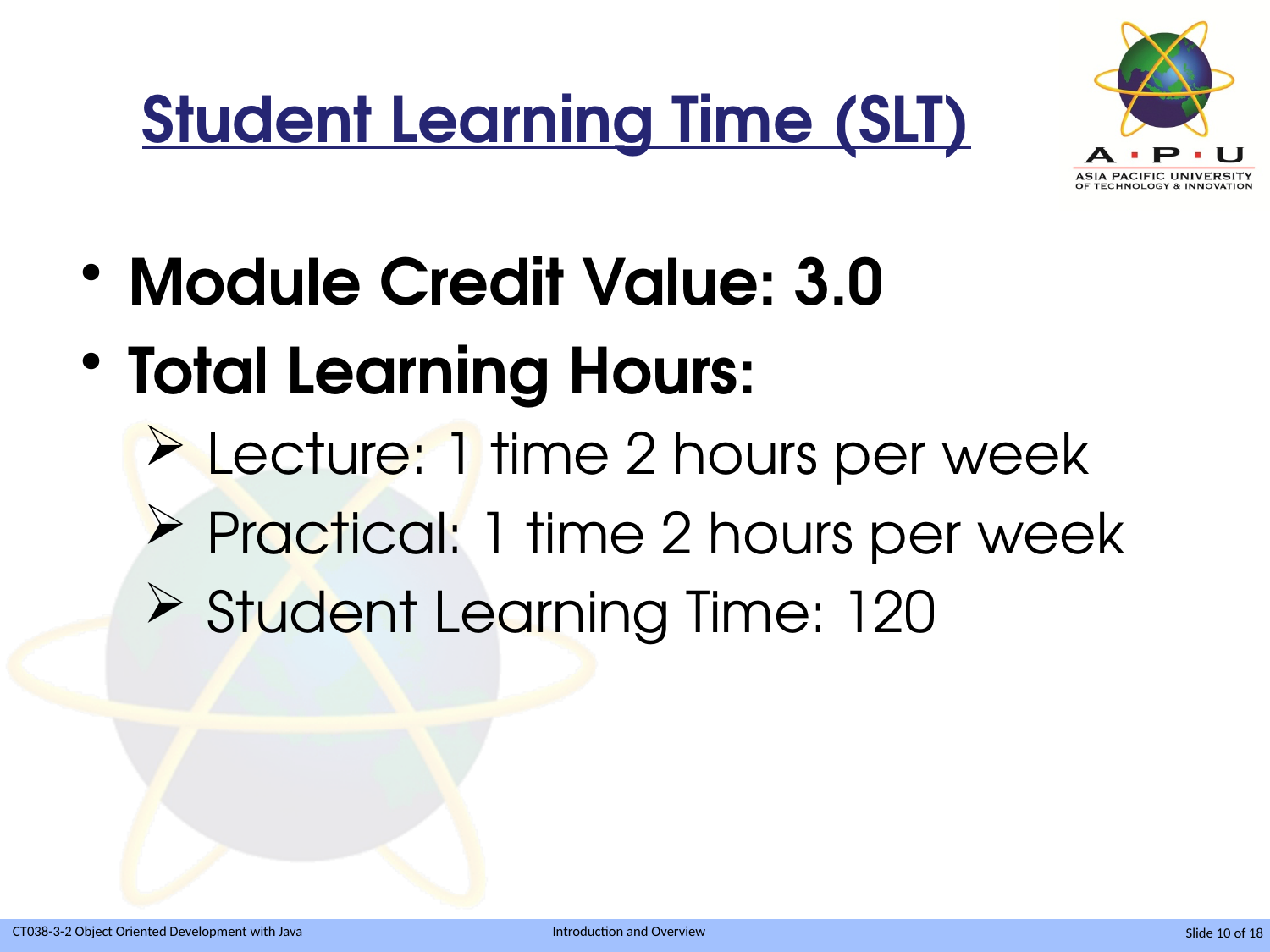

# Student Learning Time (SLT)
Module Credit Value: 3.0
Total Learning Hours:
Lecture: 1 time 2 hours per week
Practical: 1 time 2 hours per week
Student Learning Time: 120